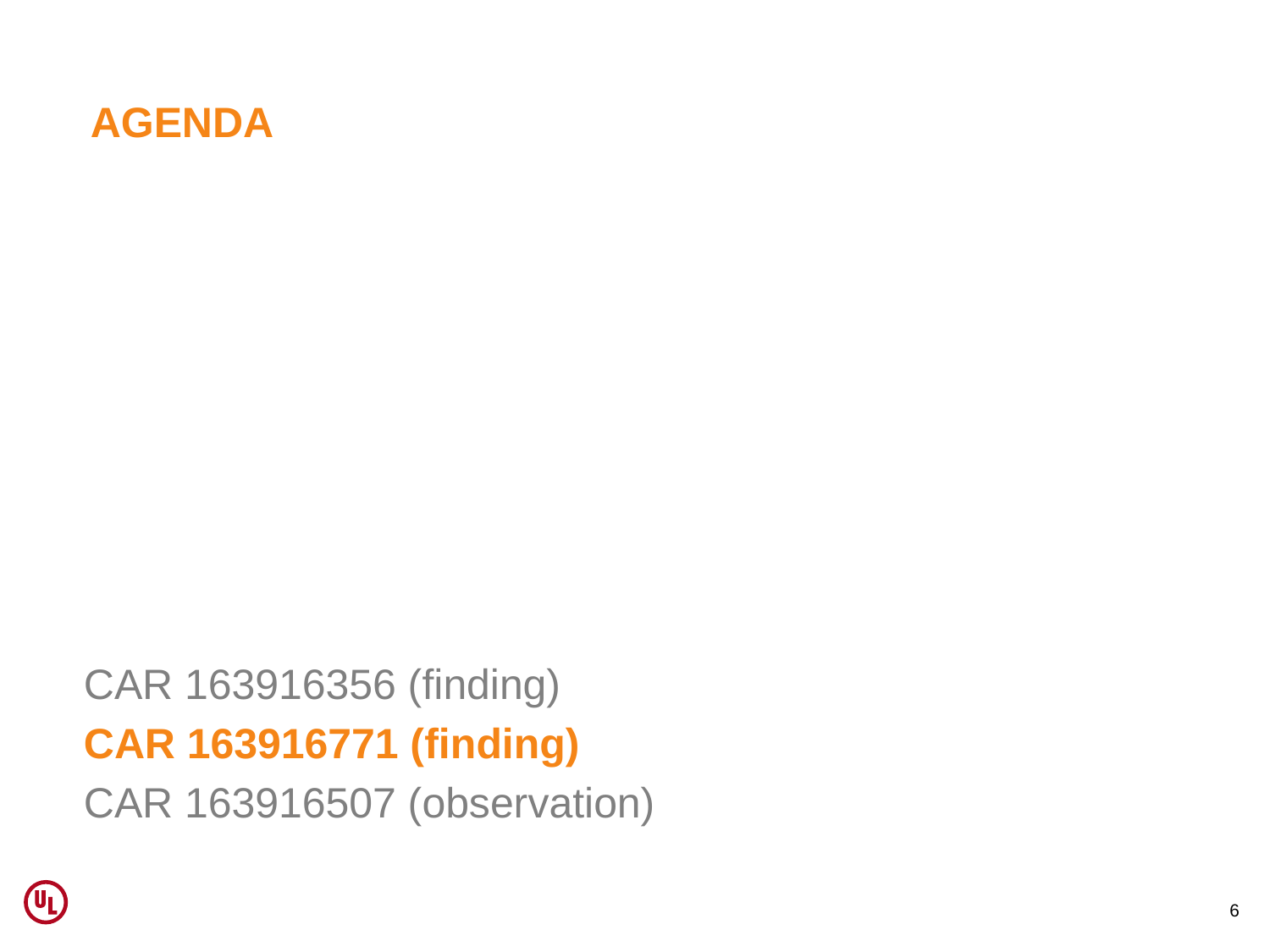

Agenda
CAR 163916356 (finding)
CAR 163916771 (finding)
CAR 163916507 (observation)
6